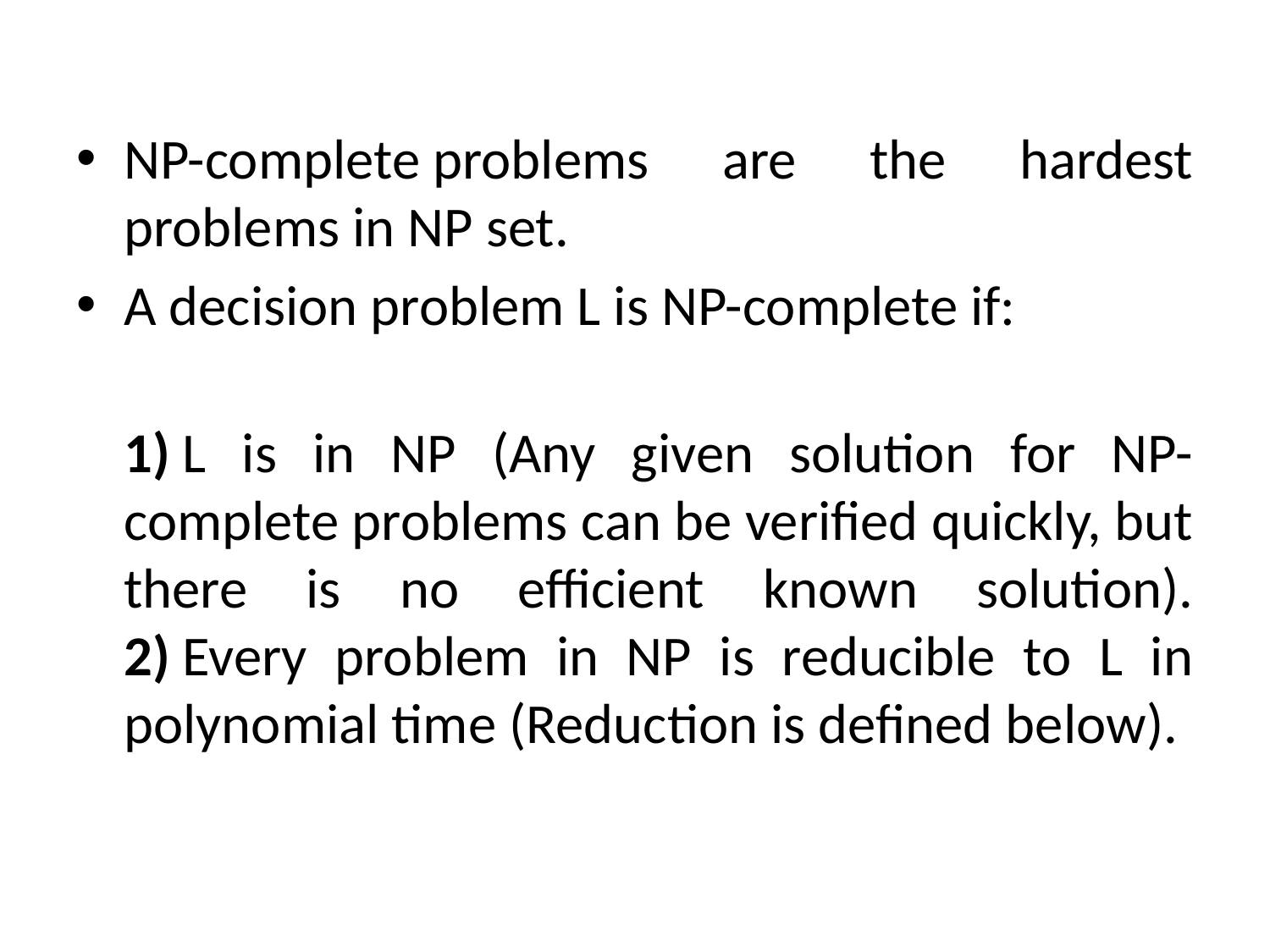

NP-complete problems are the hardest problems in NP set.
A decision problem L is NP-complete if:
1) L is in NP (Any given solution for NP-complete problems can be verified quickly, but there is no efficient known solution).
2) Every problem in NP is reducible to L in polynomial time (Reduction is defined below).